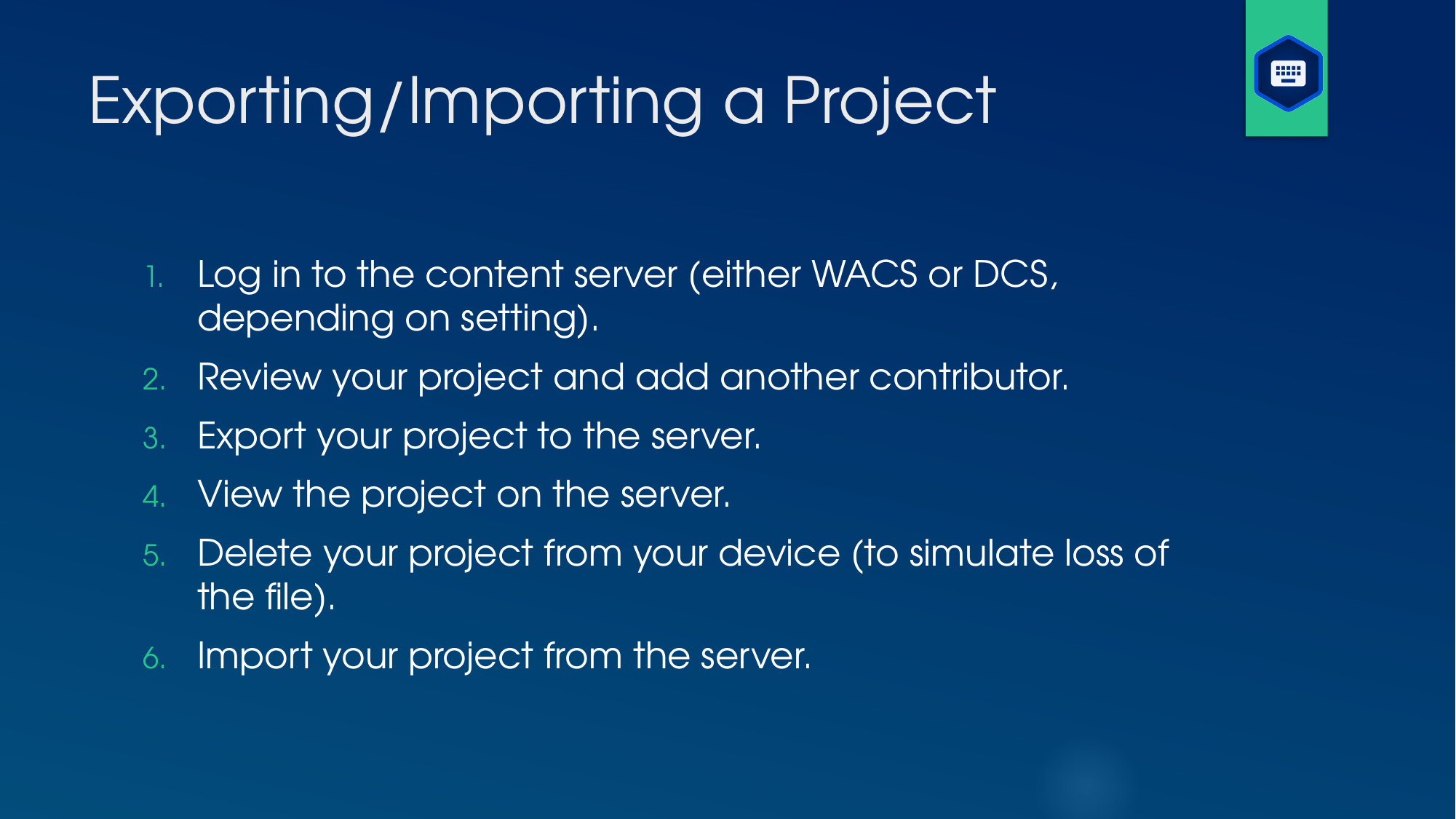

# Exporting/Importing a Project
Log in to the content server (either WACS or DCS, depending on setting).
Review your project and add another contributor.
Export your project to the server.
View the project on the server.
Delete your project from your device (to simulate loss of the file).
Import your project from the server.